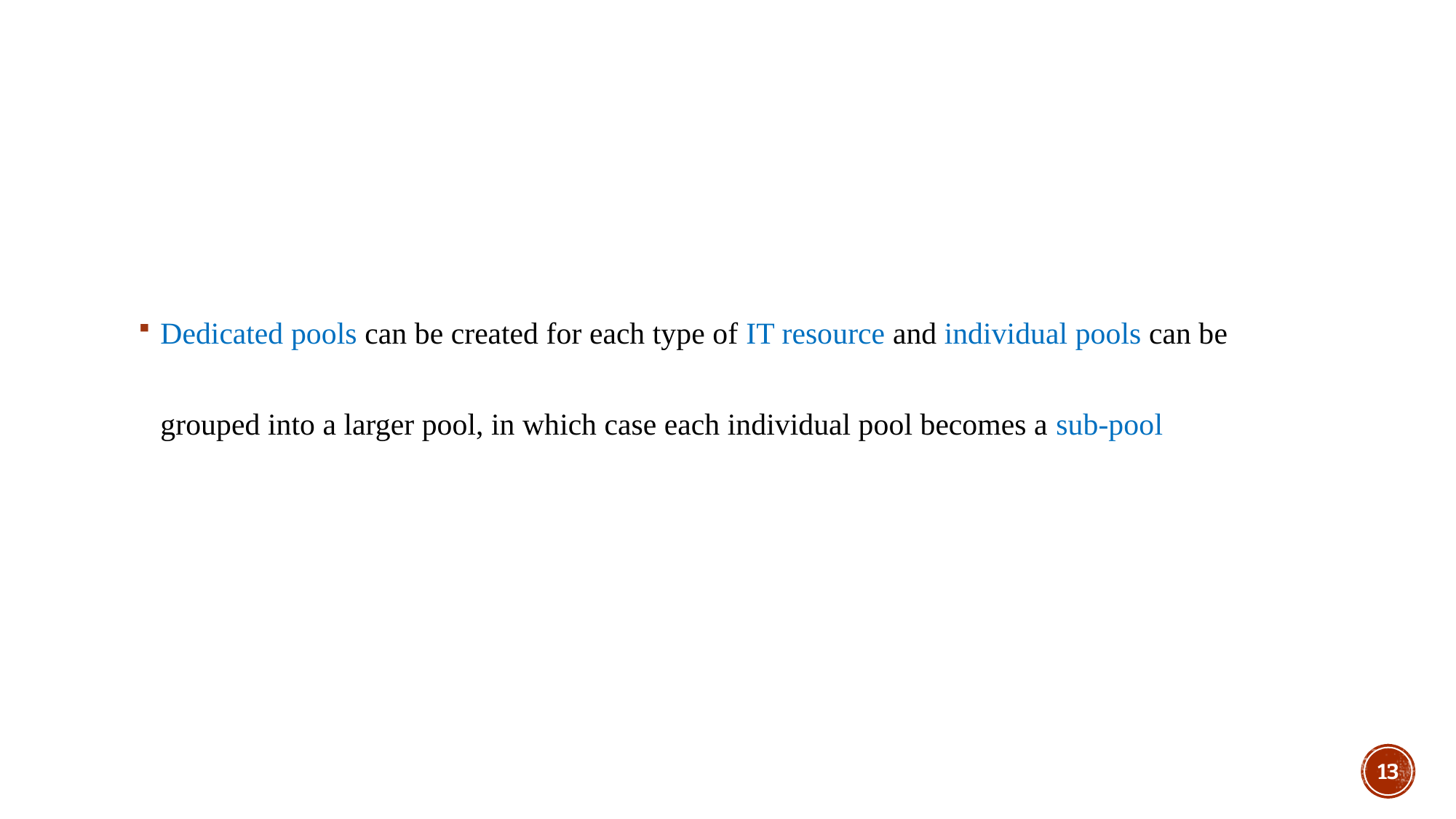

#
Dedicated pools can be created for each type of IT resource and individual pools can be grouped into a larger pool, in which case each individual pool becomes a sub-pool
13